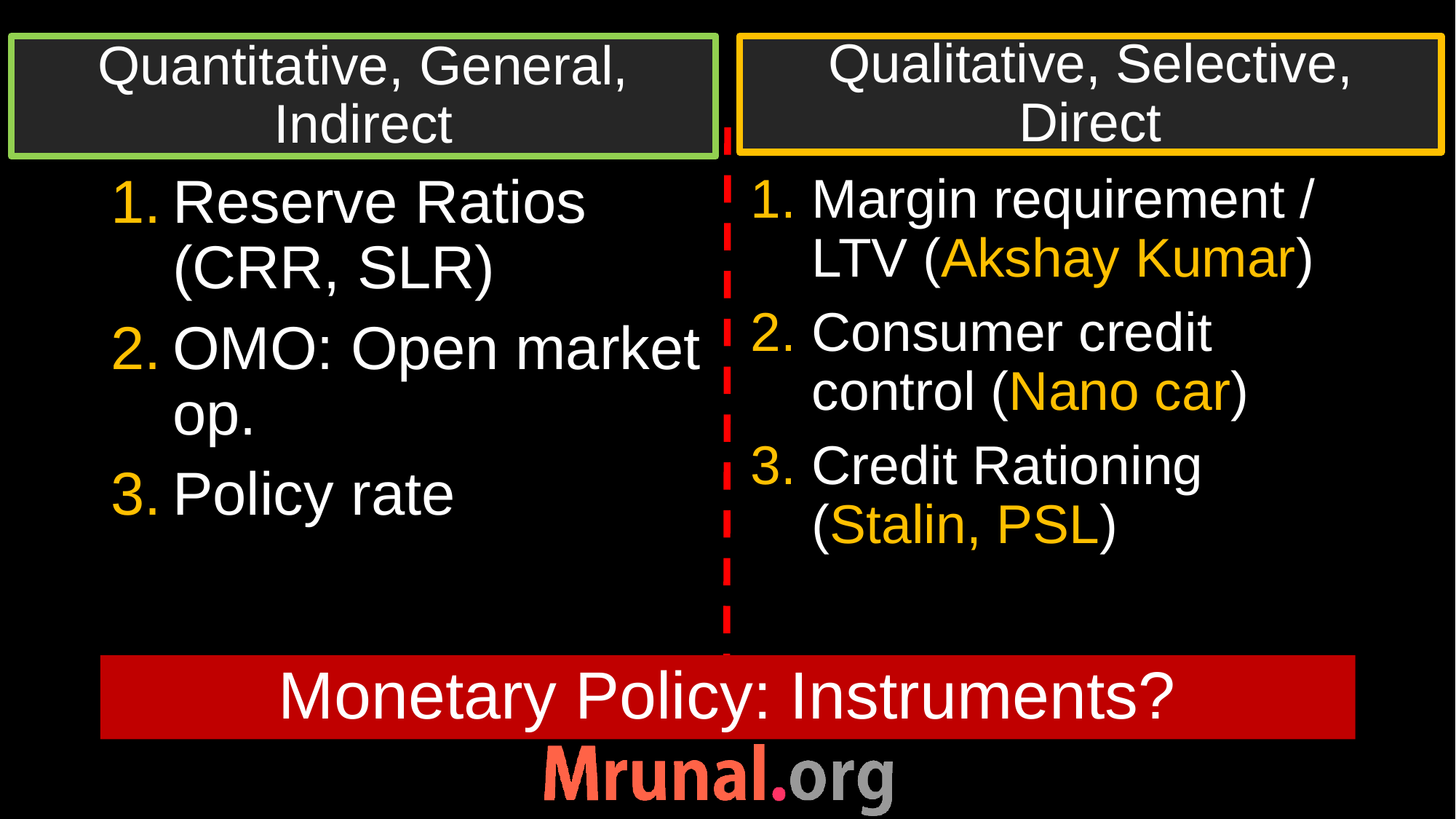

Quantitative, General, Indirect
Qualitative, Selective, Direct
Reserve Ratios (CRR, SLR)
OMO: Open market op.
Policy rate
Margin requirement / LTV (Akshay Kumar)
Consumer credit control (Nano car)
Credit Rationing (Stalin, PSL)
# Monetary Policy: Instruments?